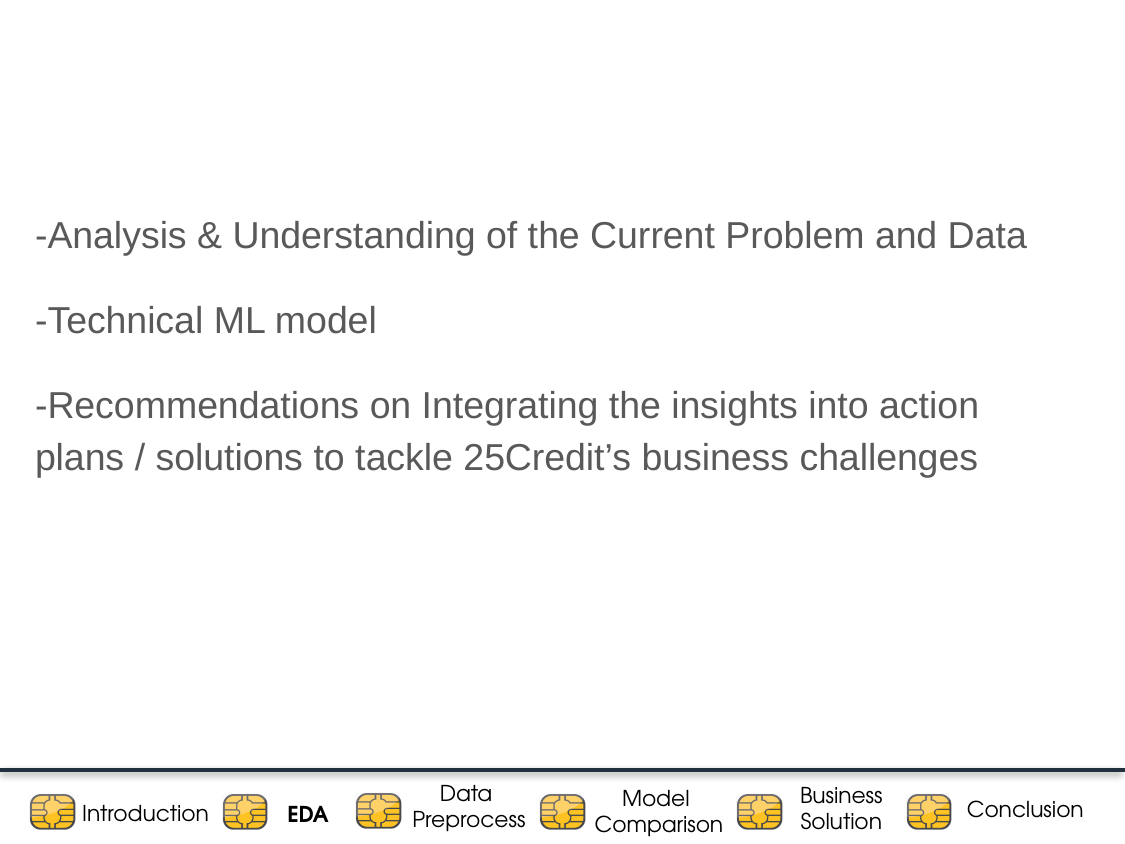

#
-Analysis & Understanding of the Current Problem and Data
-Technical ML model
-Recommendations on Integrating the insights into action plans / solutions to tackle 25Credit’s business challenges